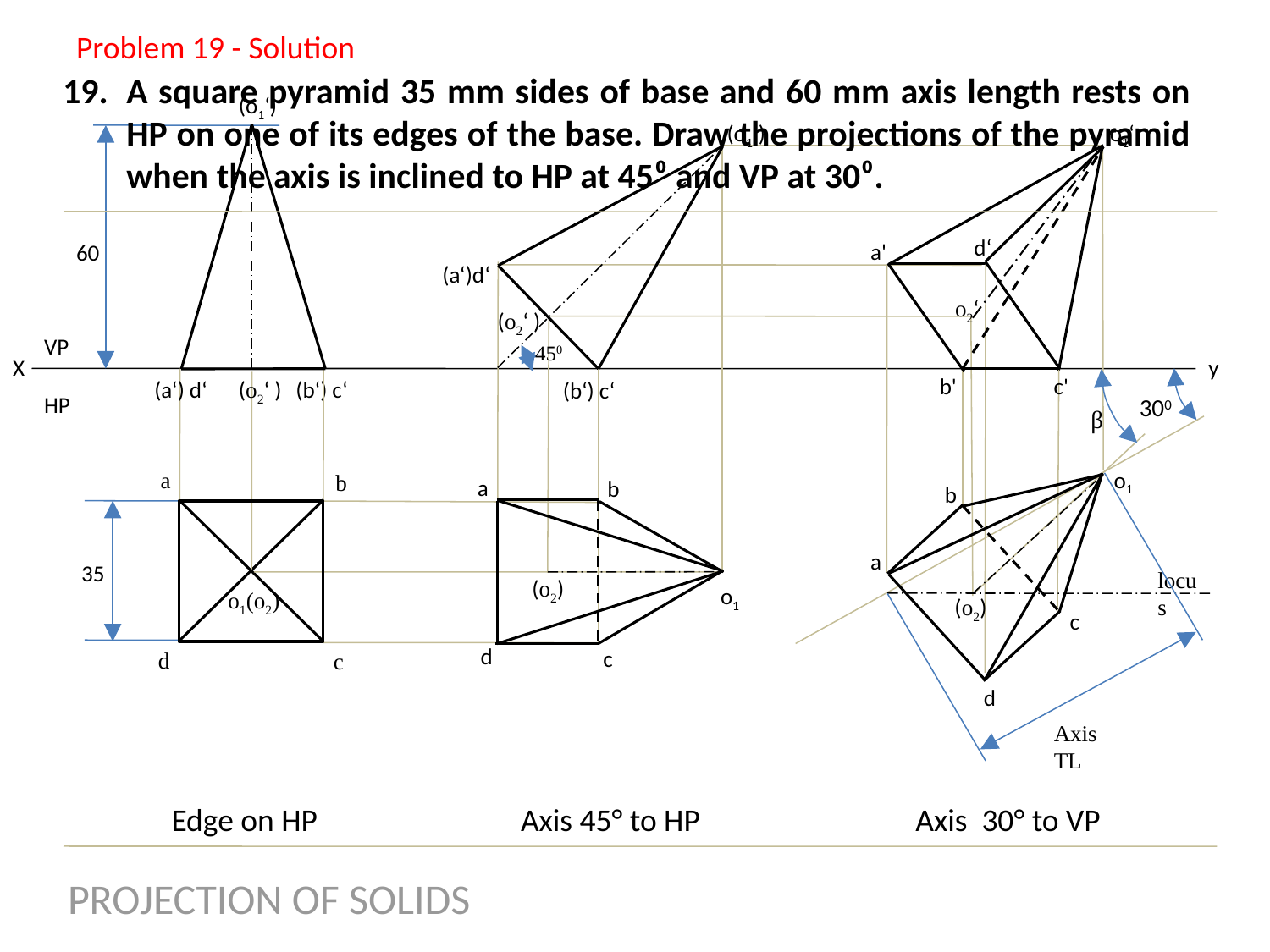

Problem 19 - Solution
A square pyramid 35 mm sides of base and 60 mm axis length rests on HP on one of its edges of the base. Draw the projections of the pyramid when the axis is inclined to HP at 45⁰ and VP at 30⁰.
(o1‘)
(o1‘)
o1‘
d‘
a'
60
(a‘)d‘

o2‘
(o2‘ )

VP

HP
450
X
y
b'
c'
(b‘) c‘
(o2‘ )
(a‘) d‘
(b‘) c‘
300
β
a
o1
b
a
b
b

a
35
locus

(o2)
o1
o1(o2)
(o2)
c
d
c
d
c
d
Axis TL

Edge on HP
Axis 45° to HP
Axis  30° to VP
PROJECTION OF SOLIDS